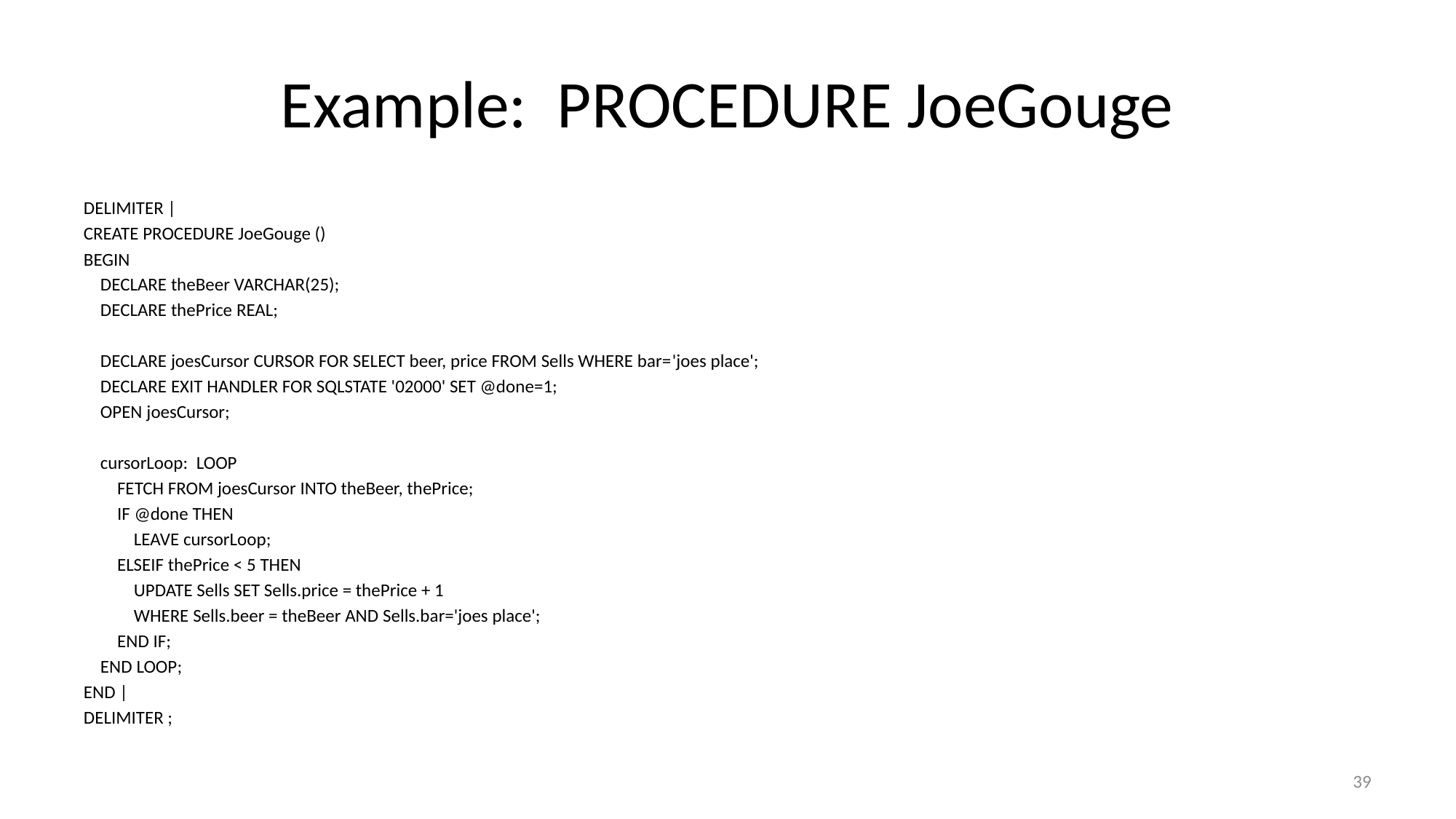

# Example:  PROCEDURE JoeGouge
DELIMITER |
CREATE PROCEDURE JoeGouge ()
BEGIN
    DECLARE theBeer VARCHAR(25);
    DECLARE thePrice REAL;

    DECLARE joesCursor CURSOR FOR SELECT beer, price FROM Sells WHERE bar='joes place';
    DECLARE EXIT HANDLER FOR SQLSTATE '02000' SET @done=1;
    OPEN joesCursor;

    cursorLoop:  LOOP
        FETCH FROM joesCursor INTO theBeer, thePrice;
        IF @done THEN
            LEAVE cursorLoop;
        ELSEIF thePrice < 5 THEN
            UPDATE Sells SET Sells.price = thePrice + 1
            WHERE Sells.beer = theBeer AND Sells.bar='joes place';
        END IF;
    END LOOP;
END |
DELIMITER ;

39